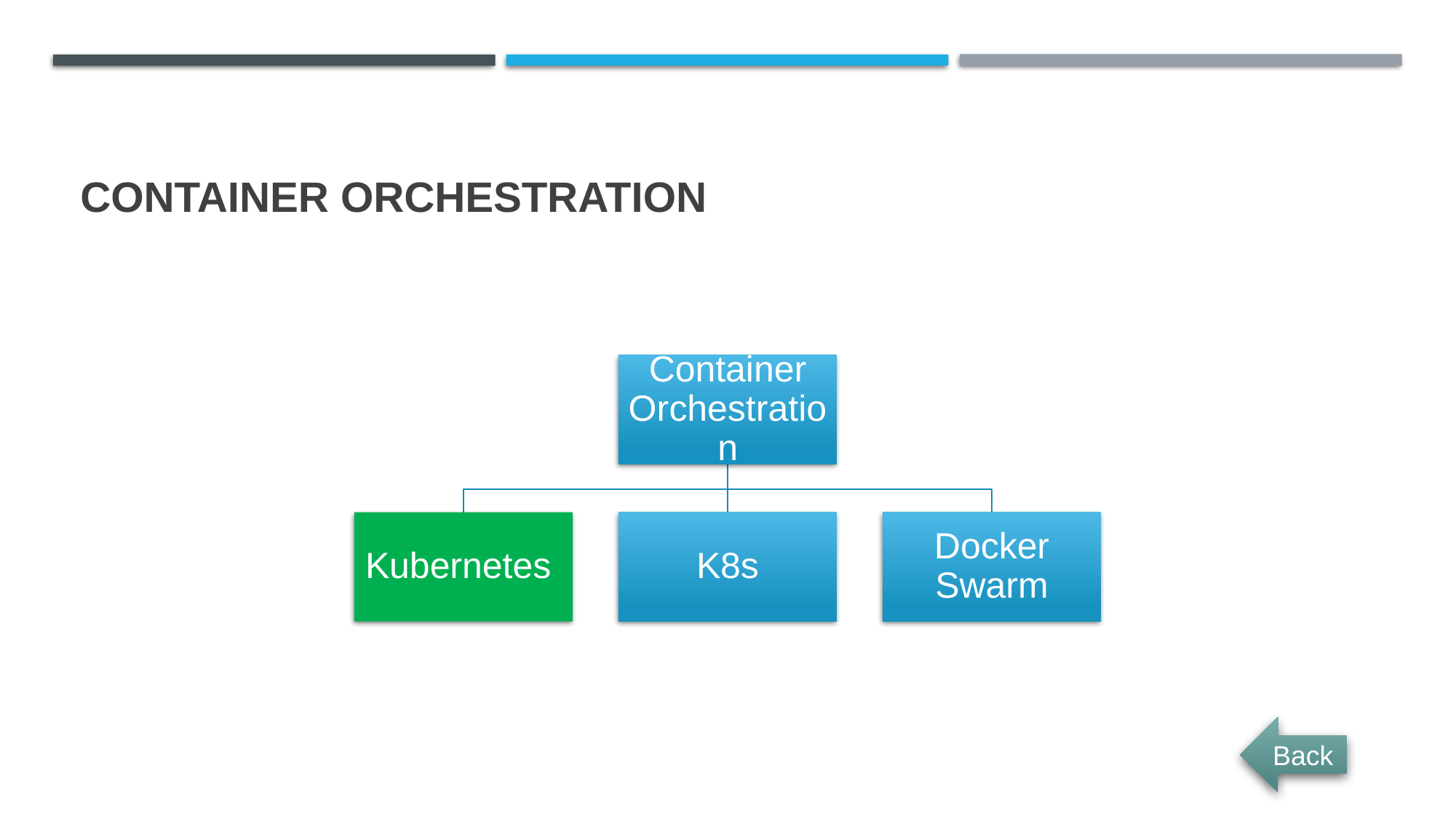

# Container Orchestration
Container Orchestration
Kubernetes
K8s
Docker Swarm
Back